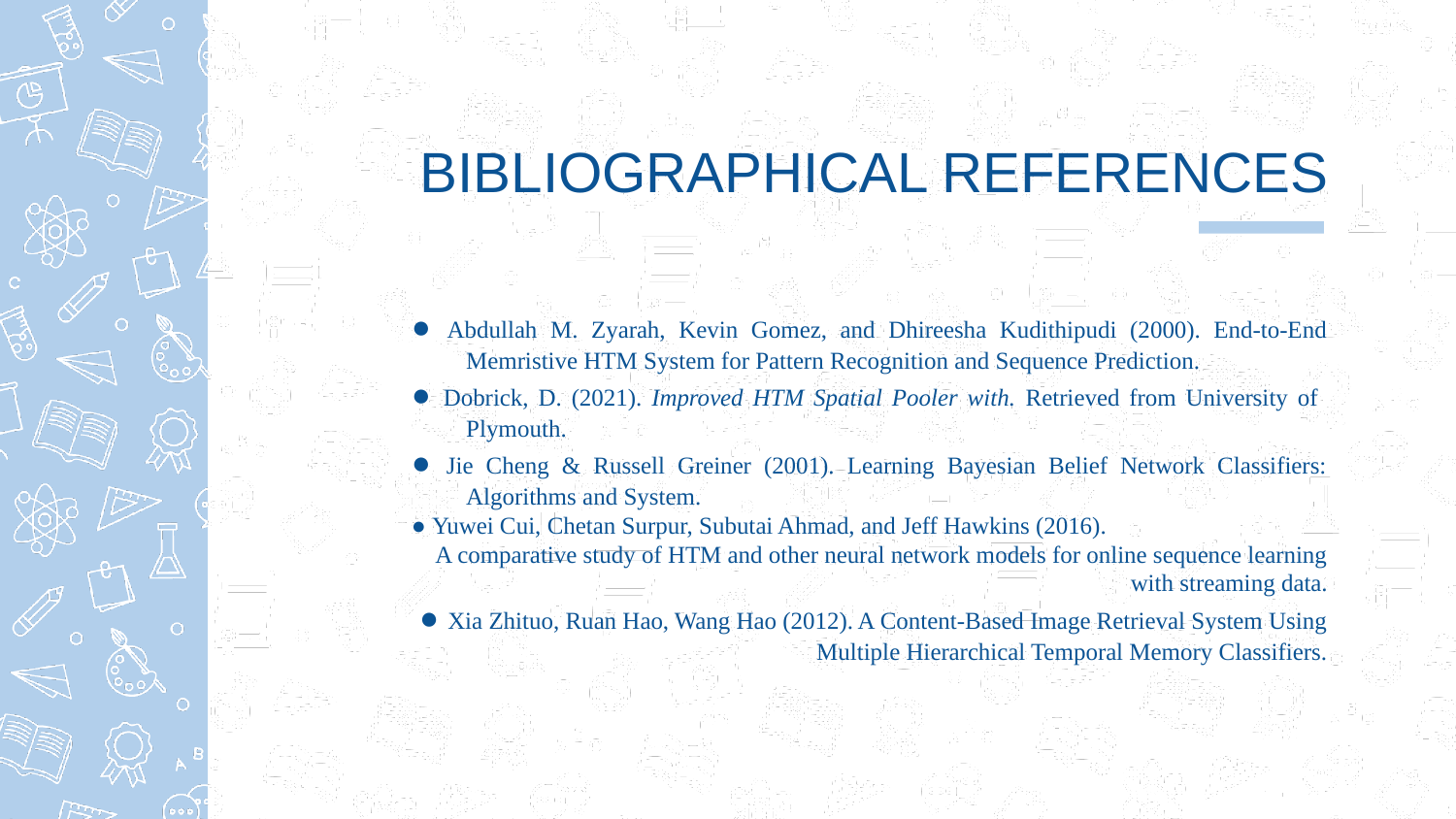

# BIBLIOGRAPHICAL REFERENCES

● Abdullah M. Zyarah, Kevin Gomez, and Dhireesha Kudithipudi (2000). End-to-End Memristive HTM System for Pattern Recognition and Sequence Prediction.
● Dobrick, D. (2021). Improved HTM Spatial Pooler with. Retrieved from University of  Plymouth.
● Jie Cheng & Russell Greiner (2001). Learning Bayesian Belief Network Classifiers: Algorithms and System.
● Yuwei Cui, Chetan Surpur, Subutai Ahmad, and Jeff Hawkins (2016).
A comparative study of HTM and other neural network models for online sequence learning with streaming data.
● Xia Zhituo, Ruan Hao, Wang Hao (2012). A Content-Based Image Retrieval System Using Multiple Hierarchical Temporal Memory Classifiers.